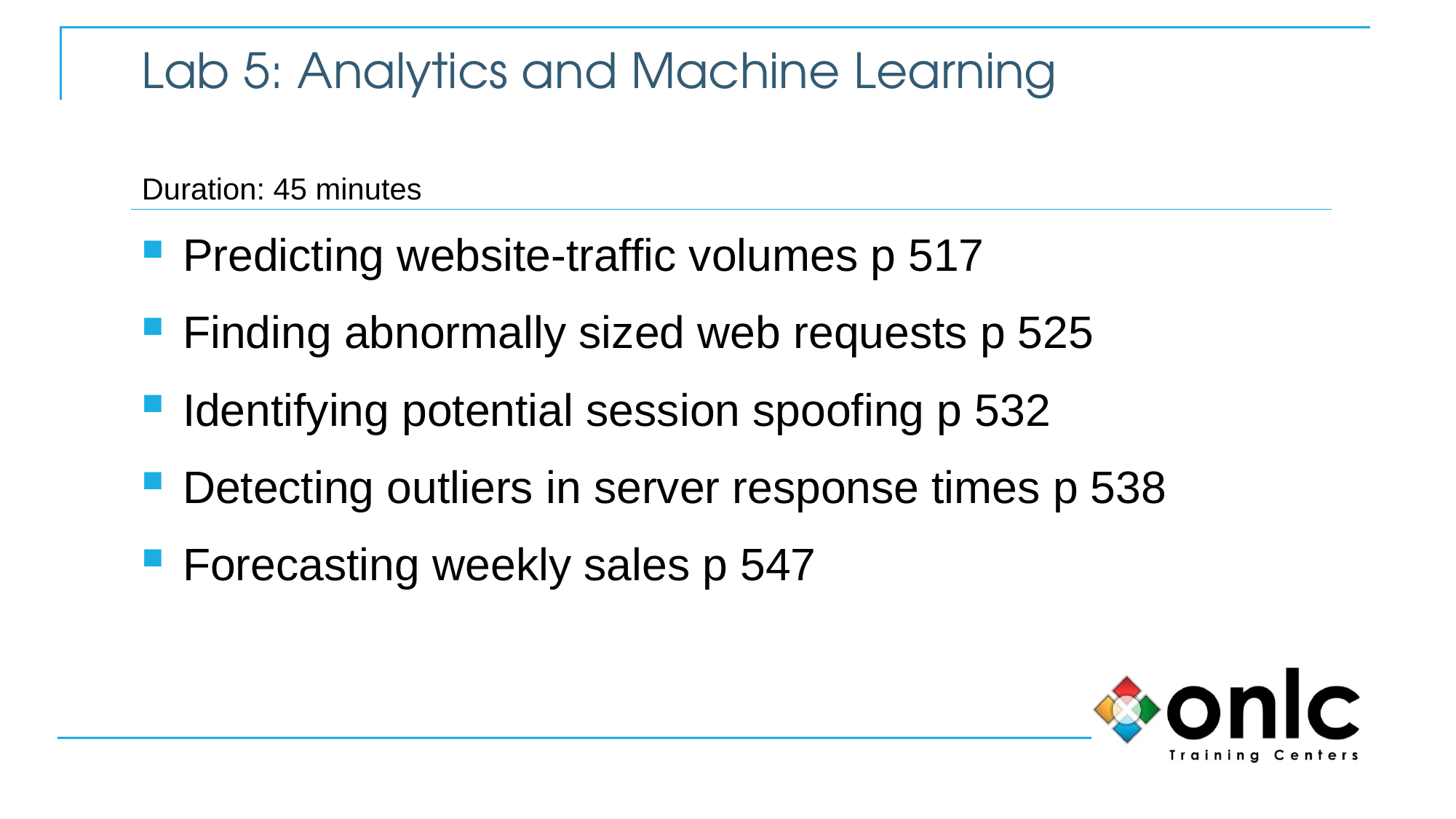

# Lab 5: Analytics and Machine Learning
Duration: 45 minutes
Predicting website-traffic volumes p 517
Finding abnormally sized web requests p 525
Identifying potential session spoofing p 532
Detecting outliers in server response times p 538
Forecasting weekly sales p 547